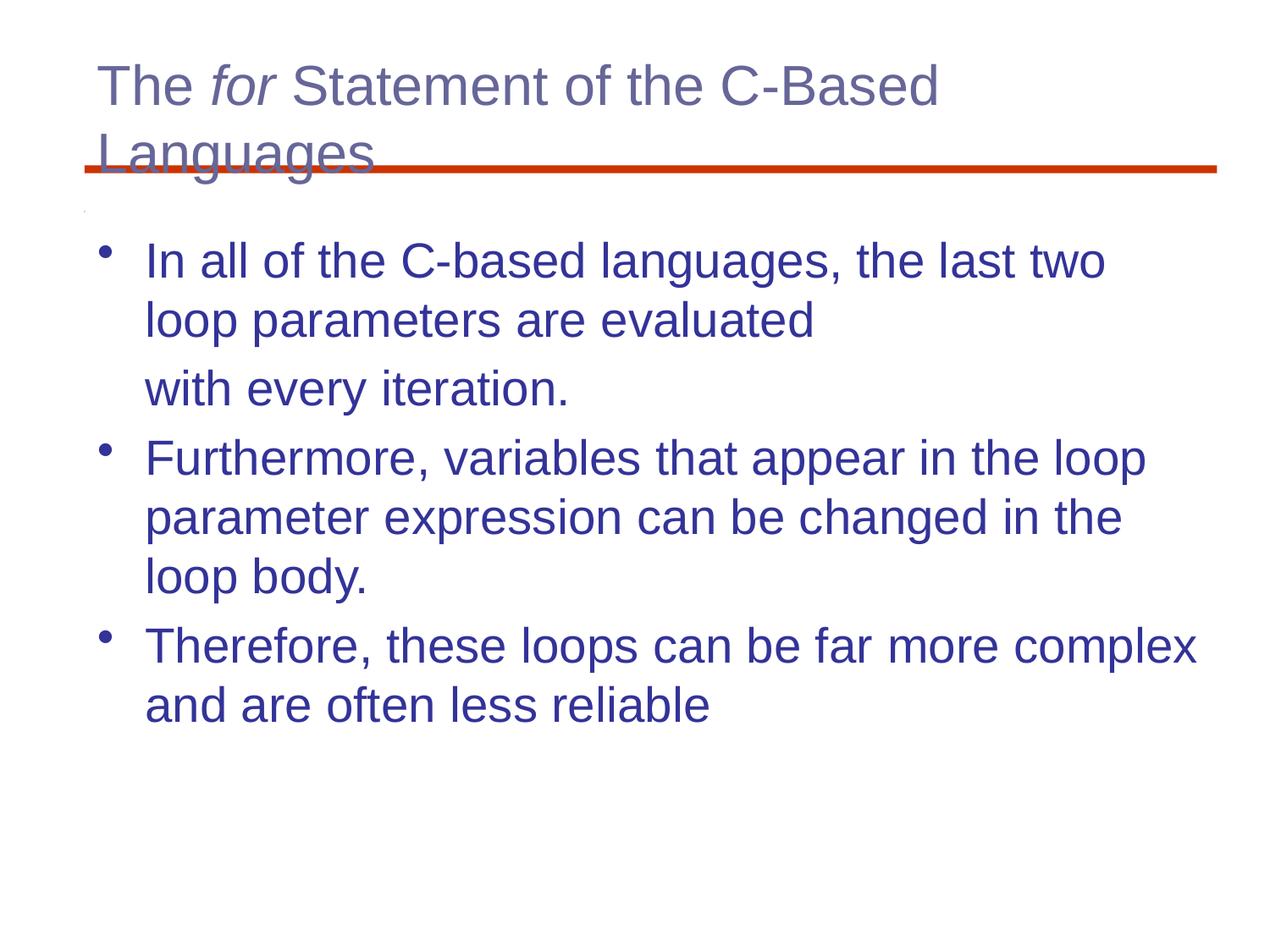

# The for Statement of the C-Based Languages
In all of the C-based languages, the last two loop parameters are evaluated
	with every iteration.
Furthermore, variables that appear in the loop parameter expression can be changed in the loop body.
Therefore, these loops can be far more complex and are often less reliable